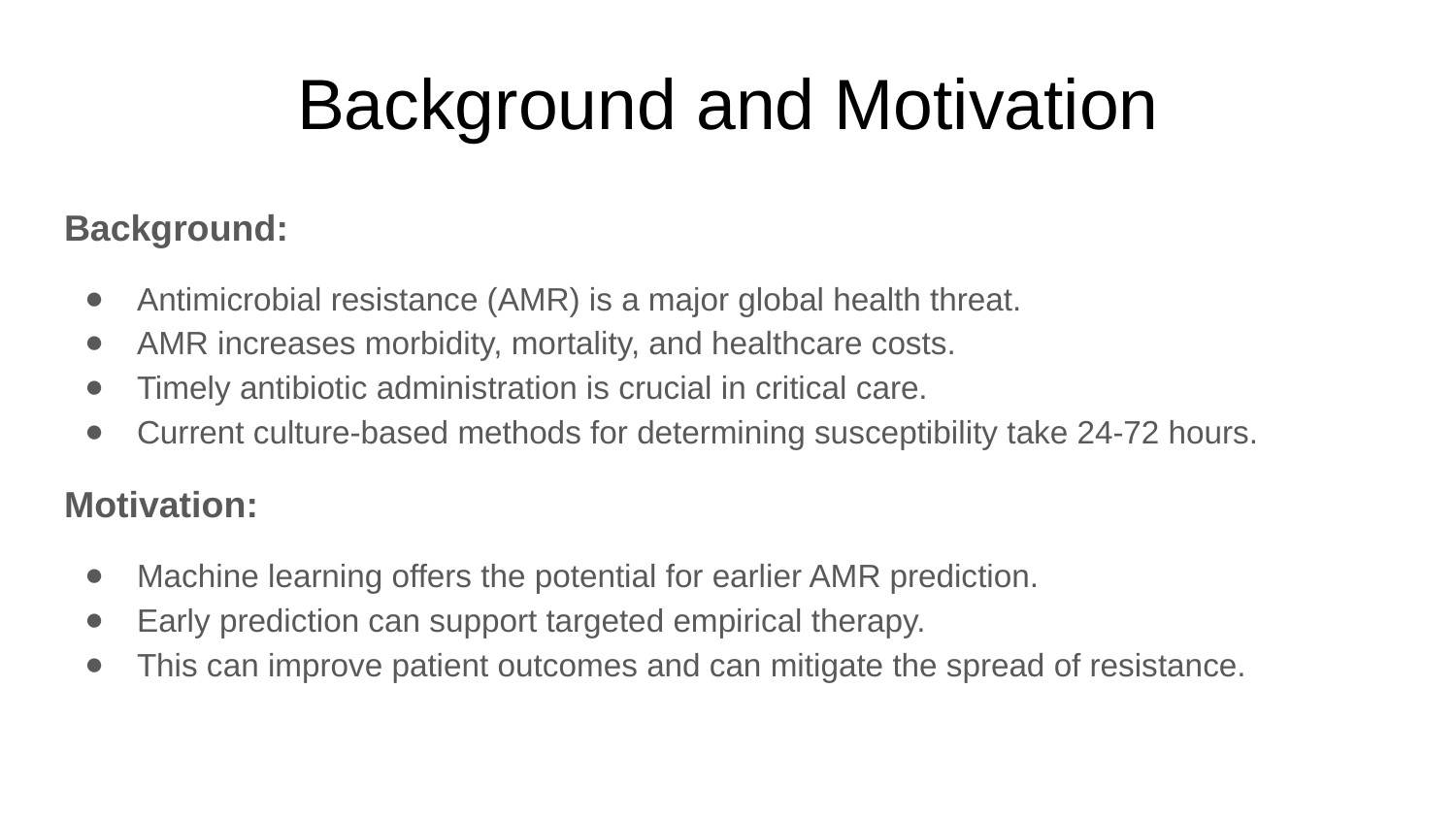

# Background and Motivation
Background:
Antimicrobial resistance (AMR) is a major global health threat.
AMR increases morbidity, mortality, and healthcare costs.
Timely antibiotic administration is crucial in critical care.
Current culture-based methods for determining susceptibility take 24-72 hours.
Motivation:
Machine learning offers the potential for earlier AMR prediction.
Early prediction can support targeted empirical therapy.
This can improve patient outcomes and can mitigate the spread of resistance.